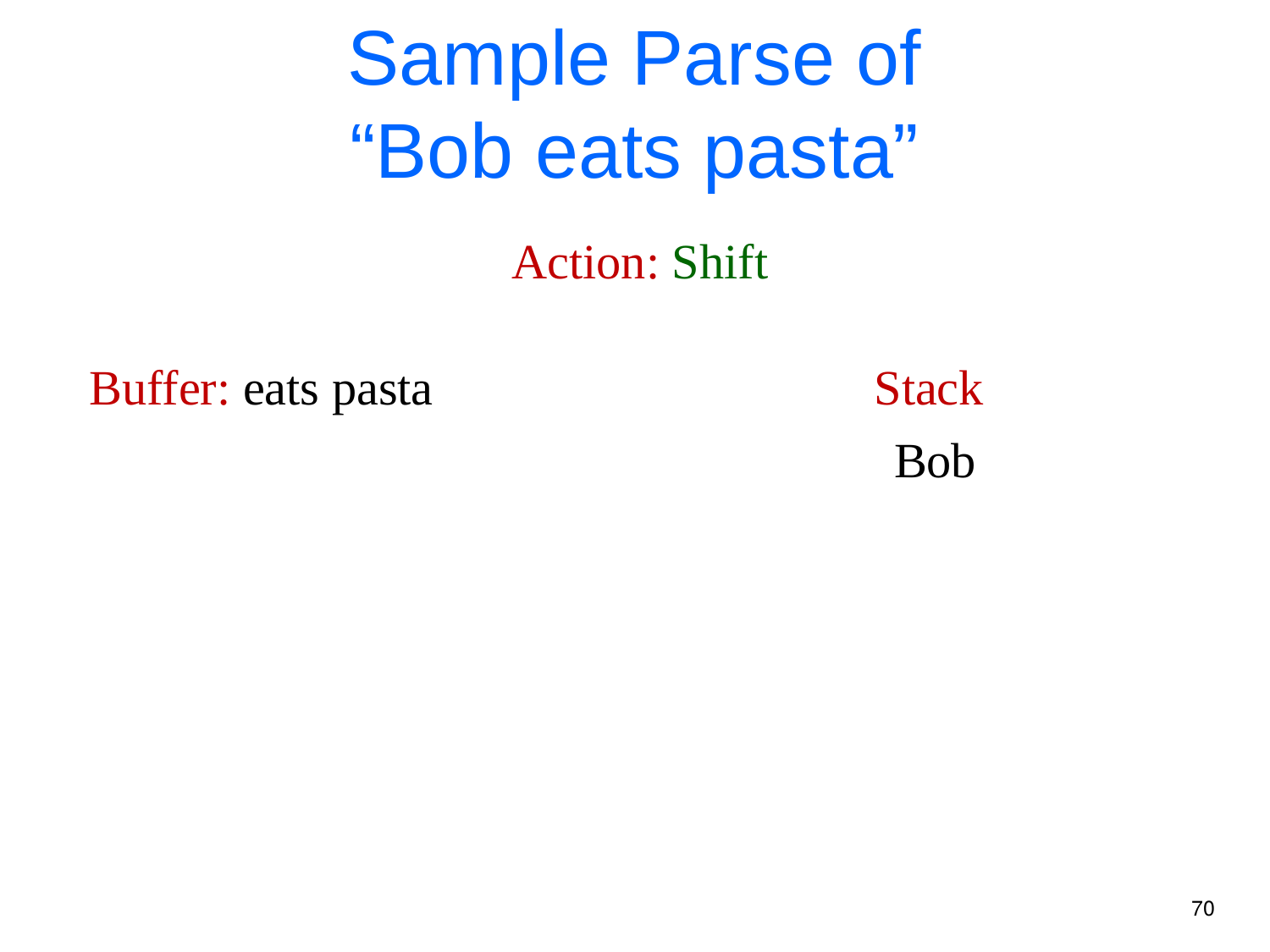

# Sample Parse of “Bob eats pasta”
Action: Shift
Buffer: eats pasta
Stack
 Bob
70